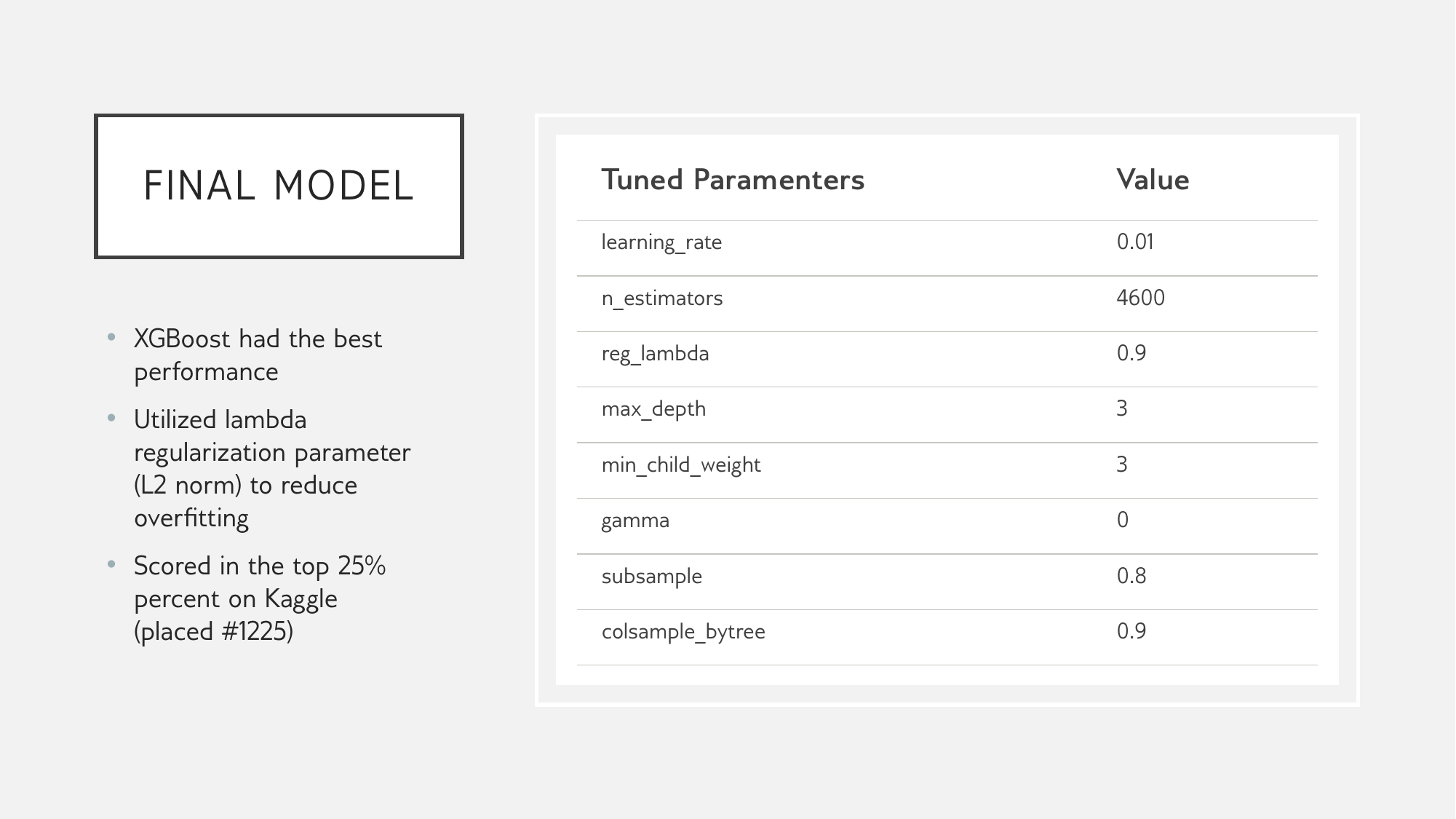

# Final model

| Tuned Paramenters | Value |
| --- | --- |
| learning\_rate | 0.01 |
| n\_estimators | 4600 |
| reg\_lambda | 0.9 |
| max\_depth | 3 |
| min\_child\_weight | 3 |
| gamma | 0 |
| subsample | 0.8 |
| colsample\_bytree | 0.9 |
XGBoost had the best performance
Utilized lambda regularization parameter (L2 norm) to reduce overfitting
Scored in the top 25% percent on Kaggle     (placed #1225)